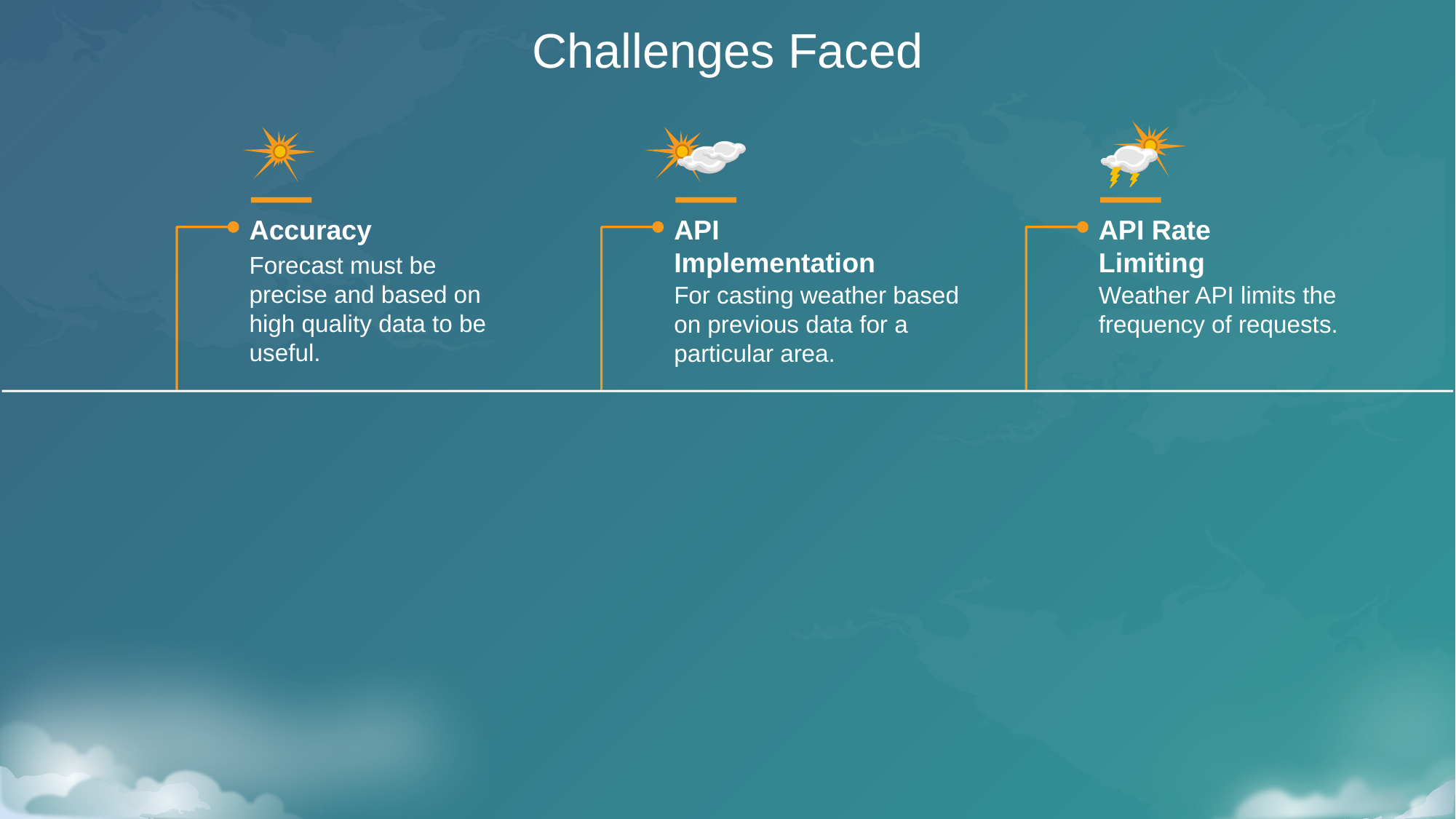

# Challenges Faced

Accuracy
API Implementation
API Rate Limiting

Forecast must be precise and based on high quality data to be useful.
For casting weather based on previous data for a particular area.
Weather API limits the frequency of requests.